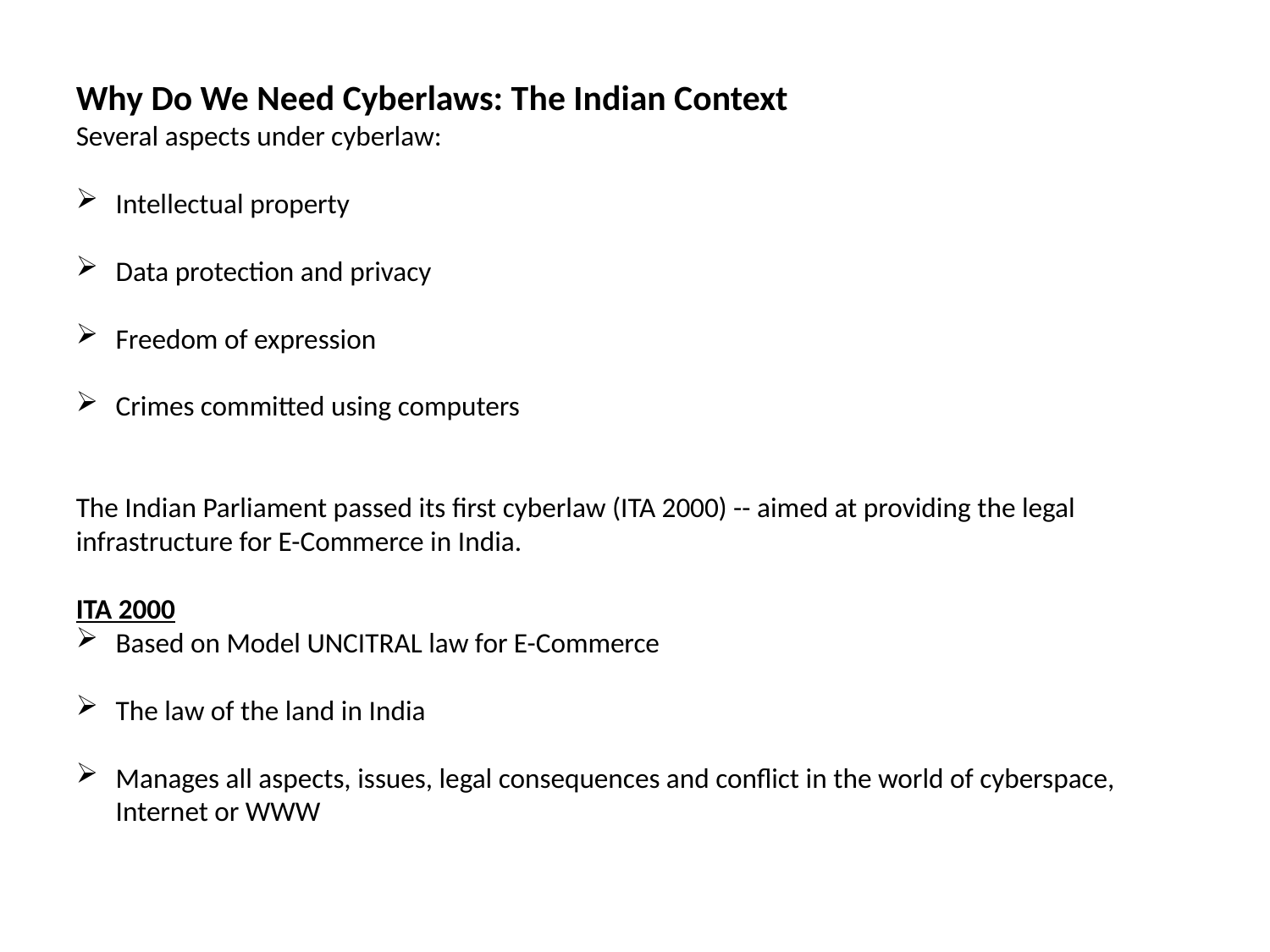

Why Do We Need Cyberlaws: The Indian Context
Several aspects under cyberlaw:

Intellectual property

Data protection and privacy

Freedom of expression

Crimes committed using computers

The Indian Parliament passed its first cyberlaw (ITA 2000) -- aimed at providing the legal infrastructure for E-Commerce in India.

ITA 2000
Based on Model UNCITRAL law for E-Commerce

The law of the land in India

Manages all aspects, issues, legal consequences and conflict in the world of cyberspace, Internet or WWW